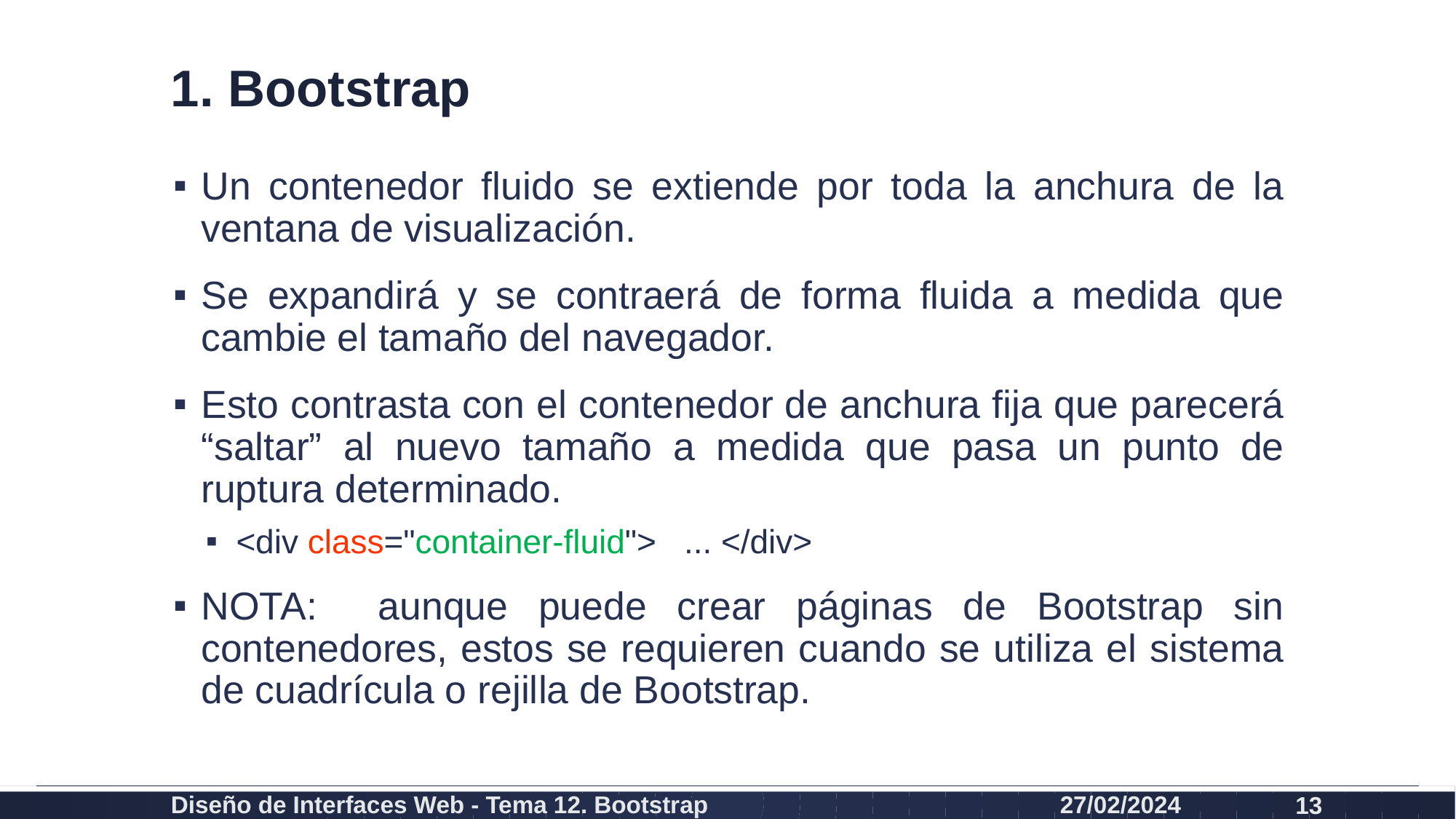

# 1. Bootstrap
Un contenedor fluido se extiende por toda la anchura de la ventana de visualización.
Se expandirá y se contraerá de forma fluida a medida que cambie el tamaño del navegador.
Esto contrasta con el contenedor de anchura fija que parecerá “saltar” al nuevo tamaño a medida que pasa un punto de ruptura determinado.
<div class="container-fluid">   ... </div>
NOTA:  aunque puede crear páginas de Bootstrap sin contenedores, estos se requieren cuando se utiliza el sistema de cuadrícula o rejilla de Bootstrap.

Diseño de Interfaces Web - Tema 12. Bootstrap
27/02/2024
13